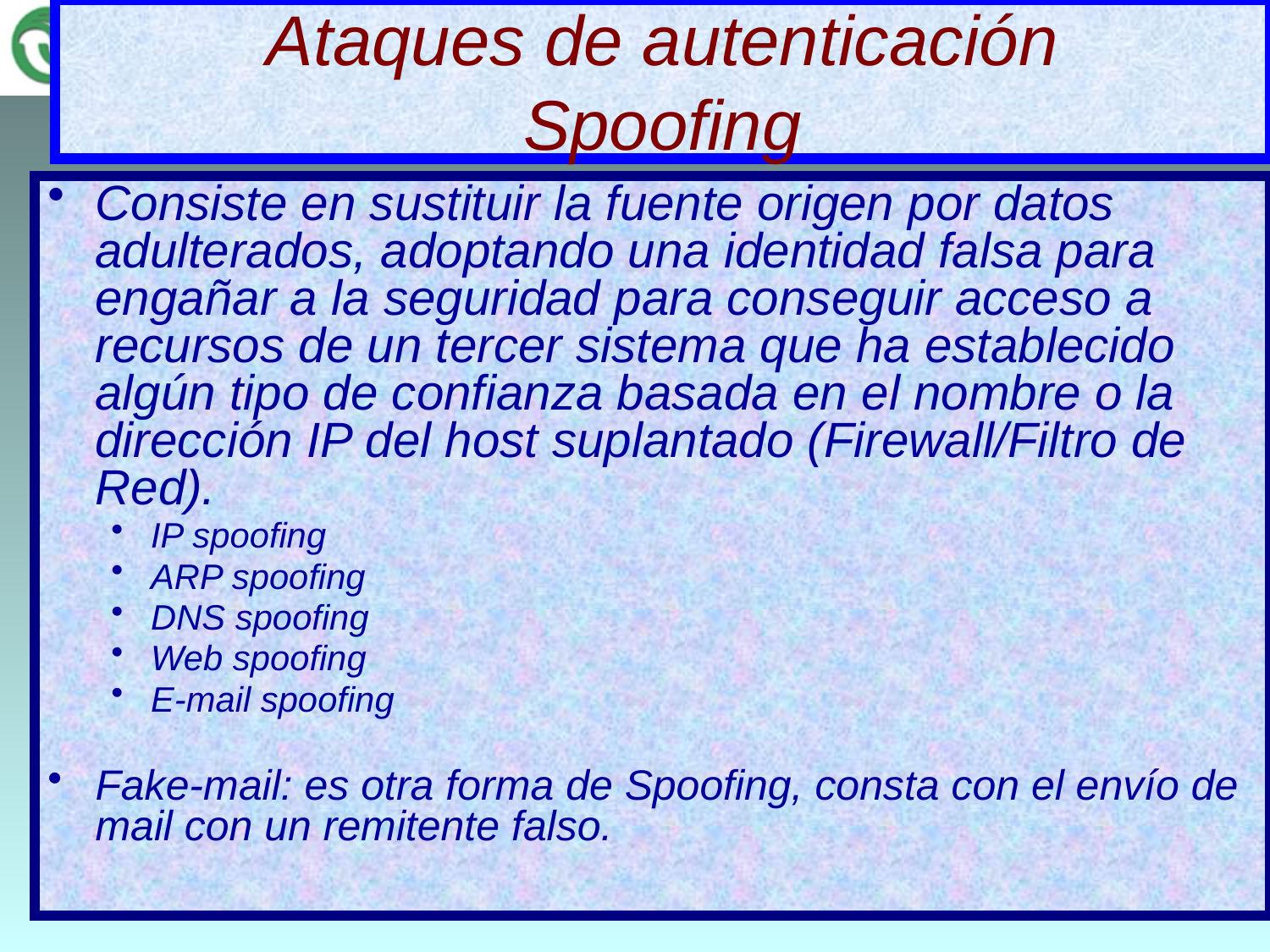

# Ataques de autenticación Spoofing
Consiste en sustituir la fuente origen por datos adulterados, adoptando una identidad falsa para engañar a la seguridad para conseguir acceso a recursos de un tercer sistema que ha establecido algún tipo de confianza basada en el nombre o la dirección IP del host suplantado (Firewall/Filtro de Red).
IP spoofing
ARP spoofing
DNS spoofing
Web spoofing
E-mail spoofing

Fake-mail: es otra forma de Spoofing, consta con el envío de mail con un remitente falso.

09/06/2017
12